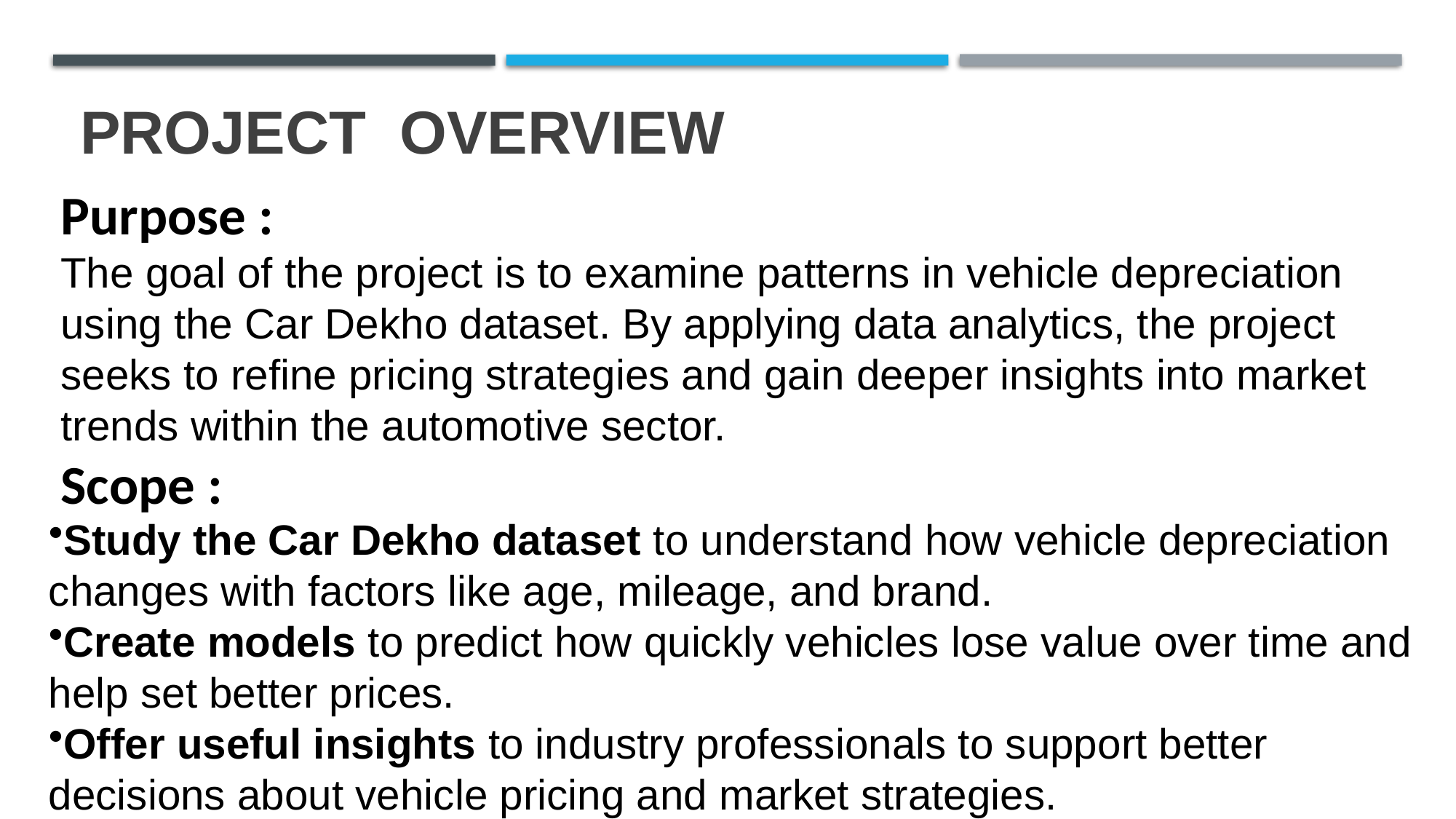

# PROJECT  OVERVIEW
Purpose :
The goal of the project is to examine patterns in vehicle depreciation using the Car Dekho dataset. By applying data analytics, the project seeks to refine pricing strategies and gain deeper insights into market trends within the automotive sector.
Scope :

Study the Car Dekho dataset to understand how vehicle depreciation changes with factors like age, mileage, and brand.
Create models to predict how quickly vehicles lose value over time and help set better prices.
Offer useful insights to industry professionals to support better decisions about vehicle pricing and market strategies.